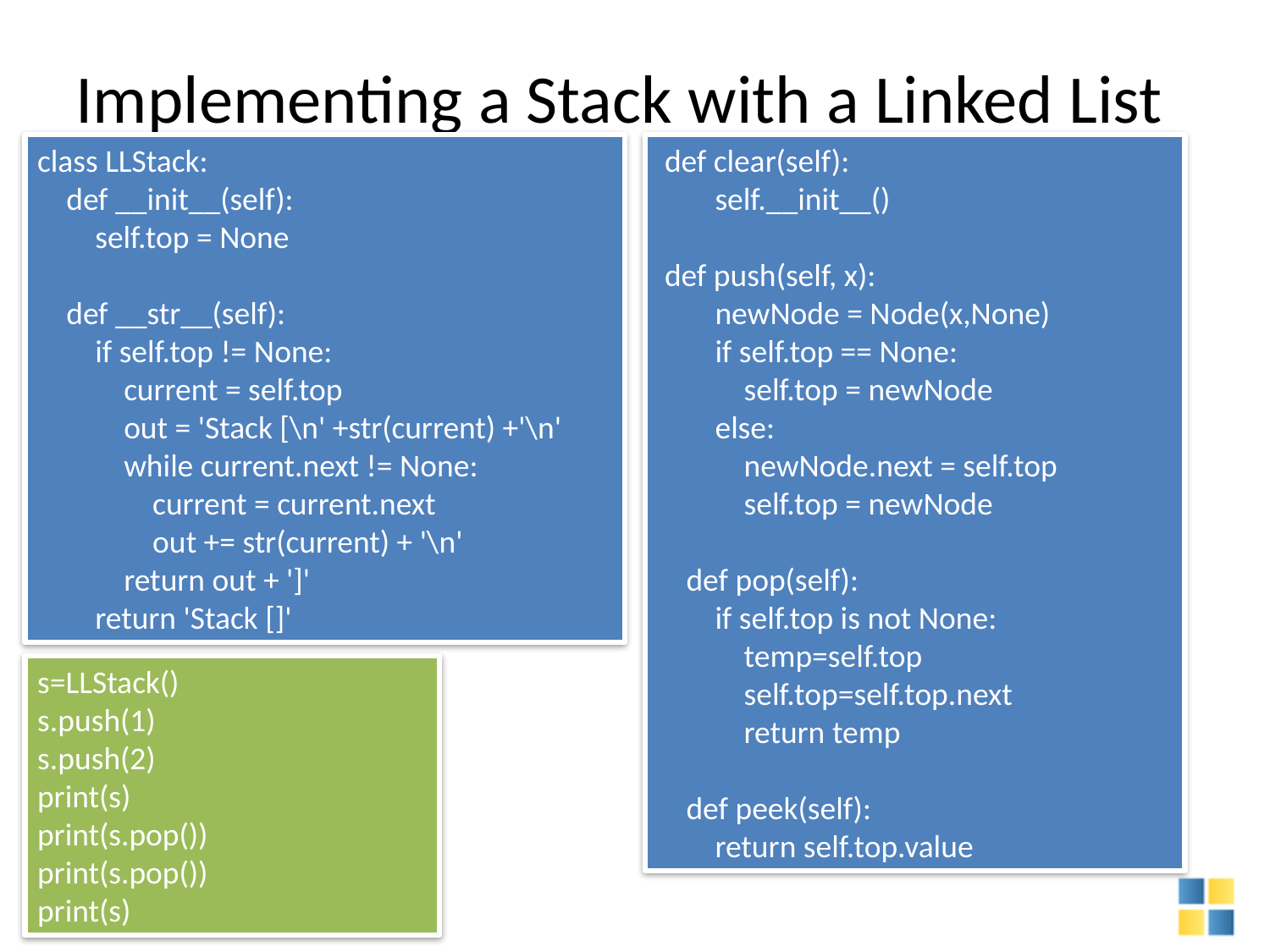

# Implementing a Stack with a Linked List
class LLStack:
    def __init__(self):
        self.top = None

    def __str__(self):
        if self.top != None:
            current = self.top
            out = 'Stack [\n' +str(current) +'\n'
            while current.next != None:
                current = current.next
                out += str(current) + '\n'
            return out + ']'
        return 'Stack []'
 def clear(self):
        self.__init__()

 def push(self, x):
        newNode = Node(x,None)
        if self.top == None:
            self.top = newNode
        else:
            newNode.next = self.top
            self.top = newNode

    def pop(self):
        if self.top is not None:
            temp=self.top
            self.top=self.top.next
            return temp

    def peek(self):
        return self.top.value
s=LLStack()
s.push(1)
s.push(2)
print(s)
print(s.pop())
print(s.pop())
print(s)